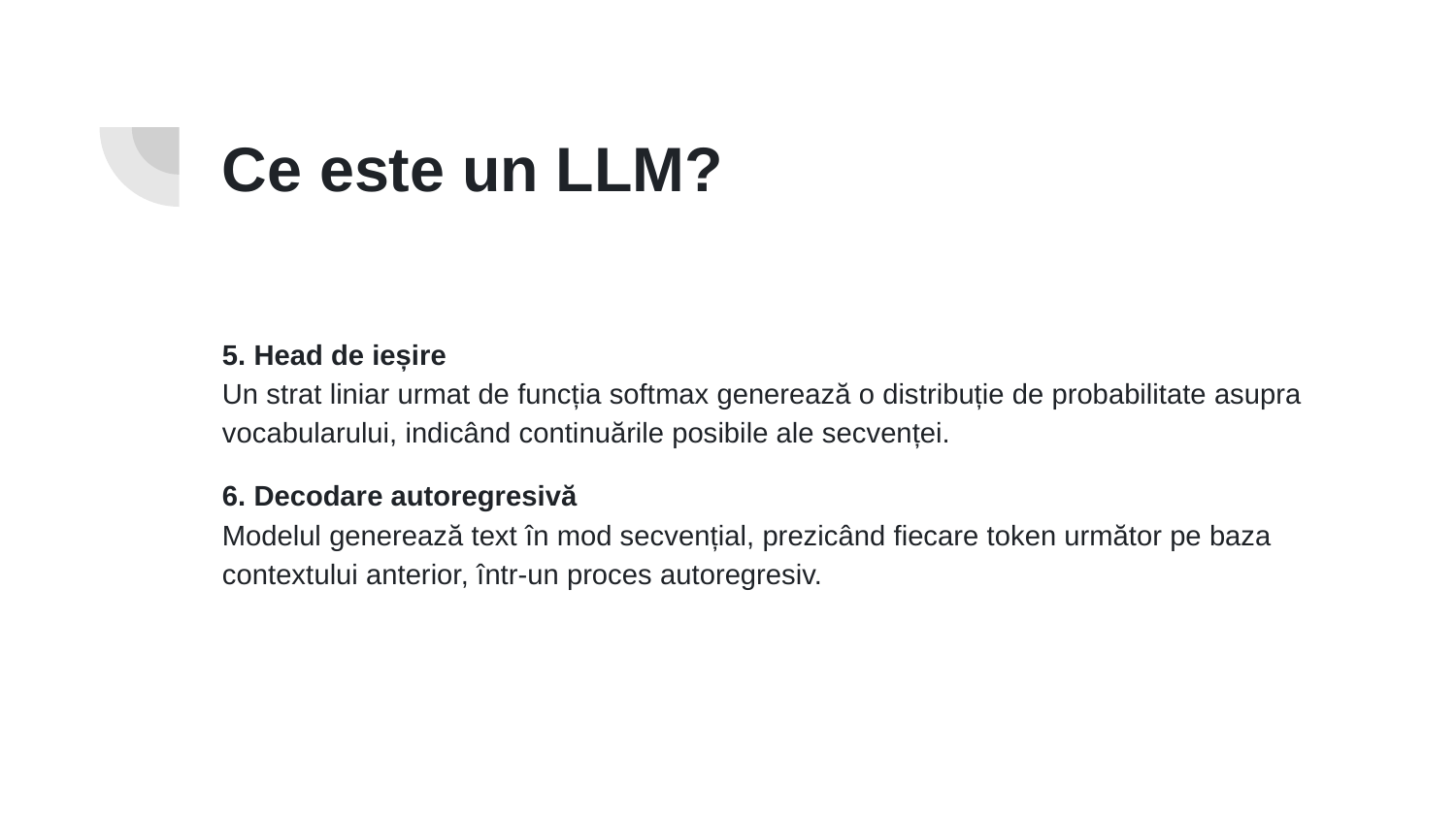

# Ce este un LLM?

5. Head de ieșire
Un strat liniar urmat de funcția softmax generează o distribuție de probabilitate asupra vocabularului, indicând continuările posibile ale secvenței.
6. Decodare autoregresivă
Modelul generează text în mod secvențial, prezicând fiecare token următor pe baza contextului anterior, într-un proces autoregresiv.